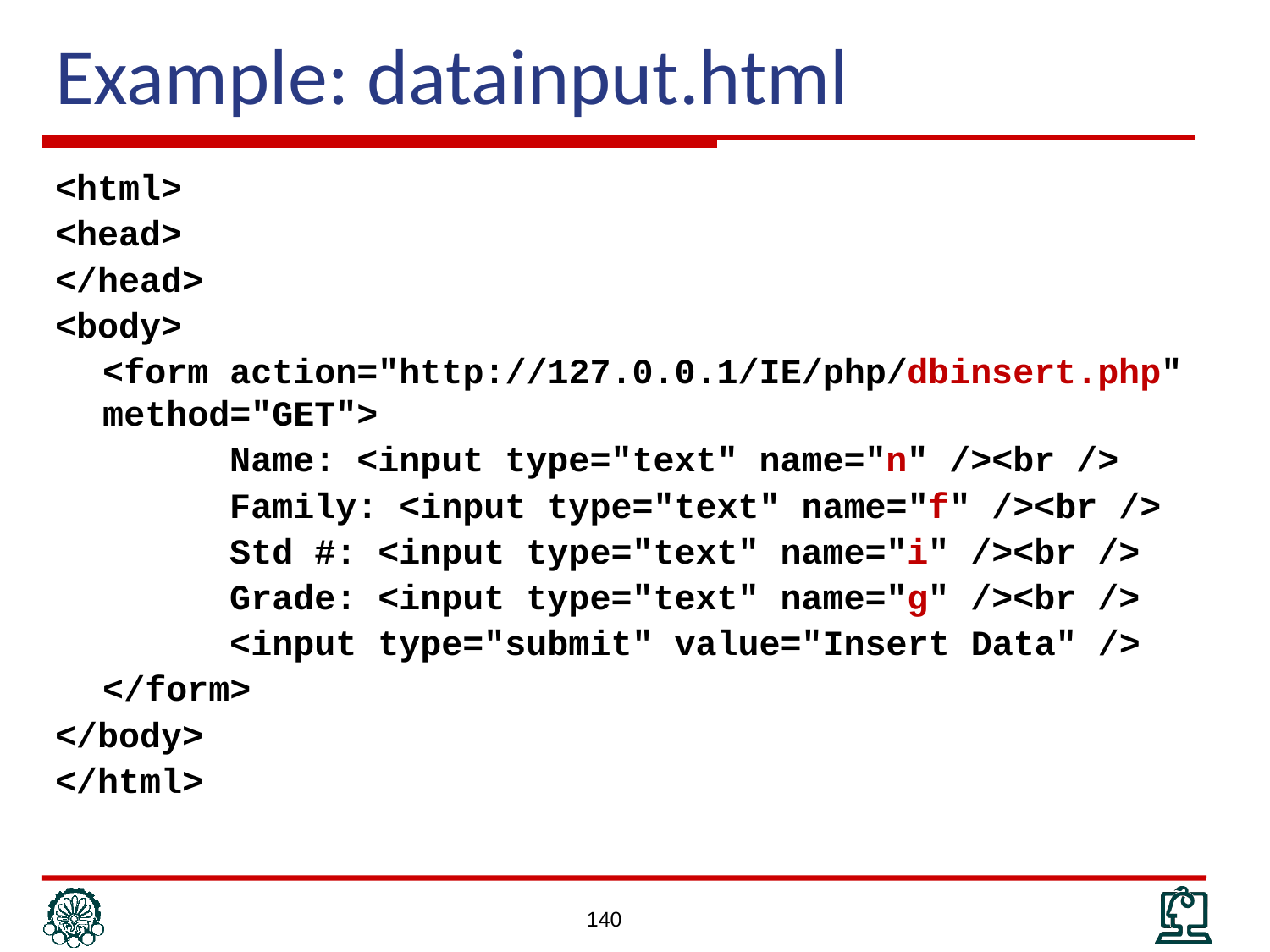

# Example: datainput.html
<html>
<head>
</head>
<body>
	<form action="http://127.0.0.1/IE/php/dbinsert.php" method="GET">
		Name: <input type="text" name="n" /><br />
		Family: <input type="text" name="f" /><br />
		Std #: <input type="text" name="i" /><br />
		Grade: <input type="text" name="g" /><br />
		<input type="submit" value="Insert Data" />
	</form>
</body>
</html>

140